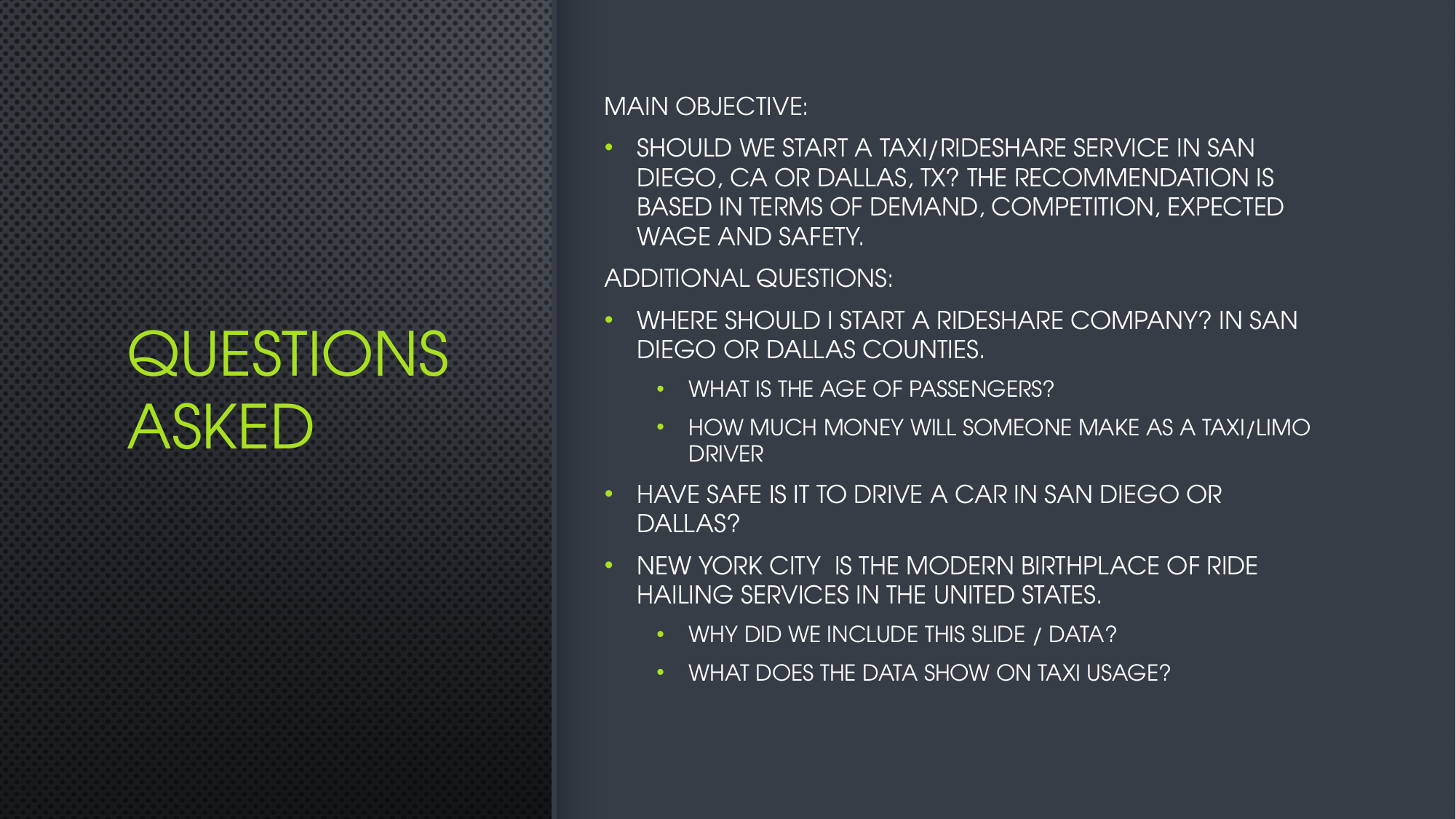

# Questions Asked
Main Objective:
Should we start a taxi/rideshare service in San Diego, CA or Dallas, TX? The recommendation is based in terms of demand, competition, expected wage and safety.
Additional questions:
Where should I start a rideshare company? in San Diego or Dallas Counties.
What is the age of passengers?
How much money will someone make as a taxi/limo driver
Have safe is it to drive a car in San Diego or Dallas?
New York City  is the modern birthplace of ride hailing services in the United States.
Why did we include this slide / data?
What does the data show on taxi usage?